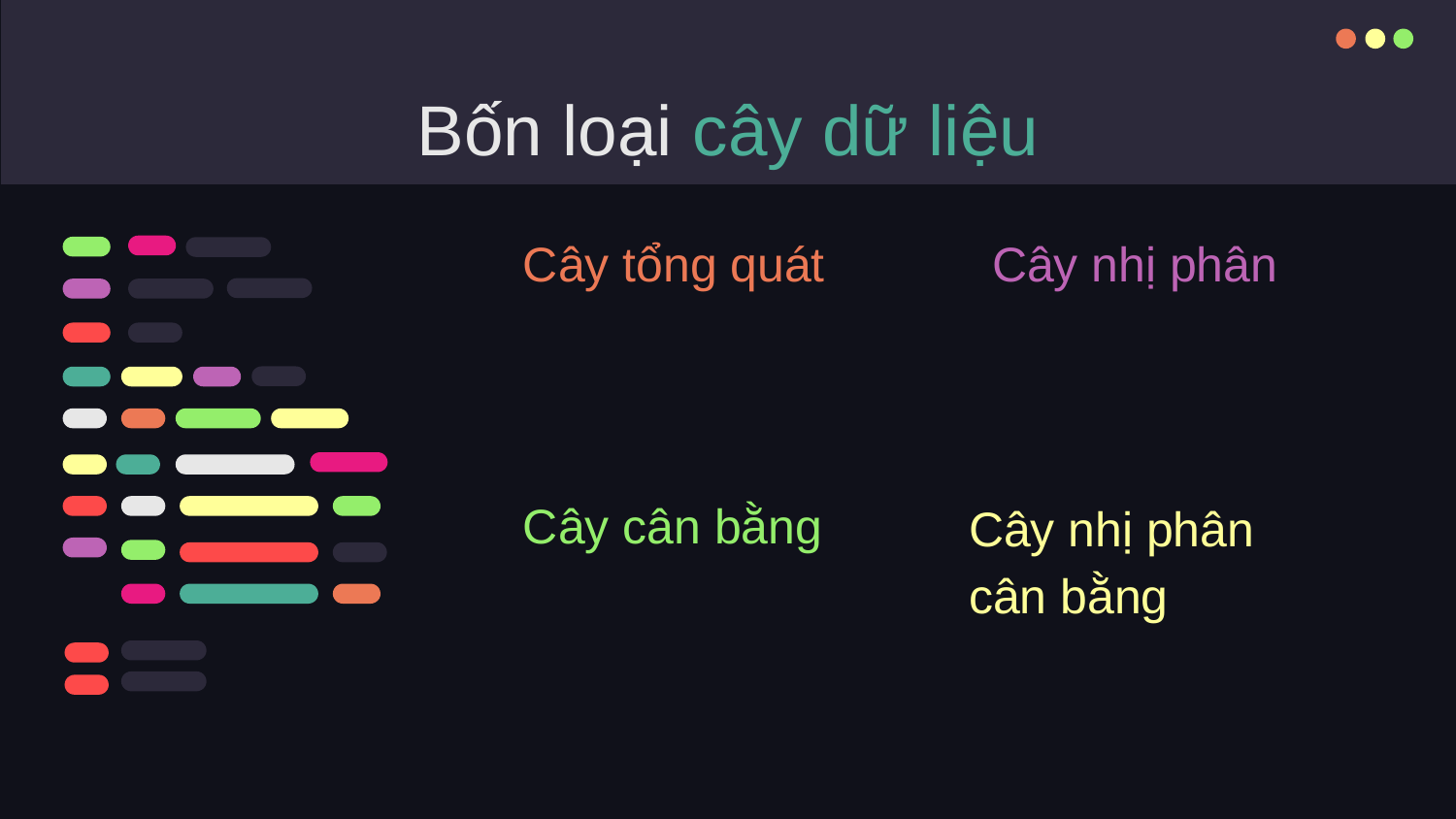

# Bốn loại cây dữ liệu
Cây tổng quát
Cây nhị phân

Cây cân bằng
Cây nhị phân
cân bằng